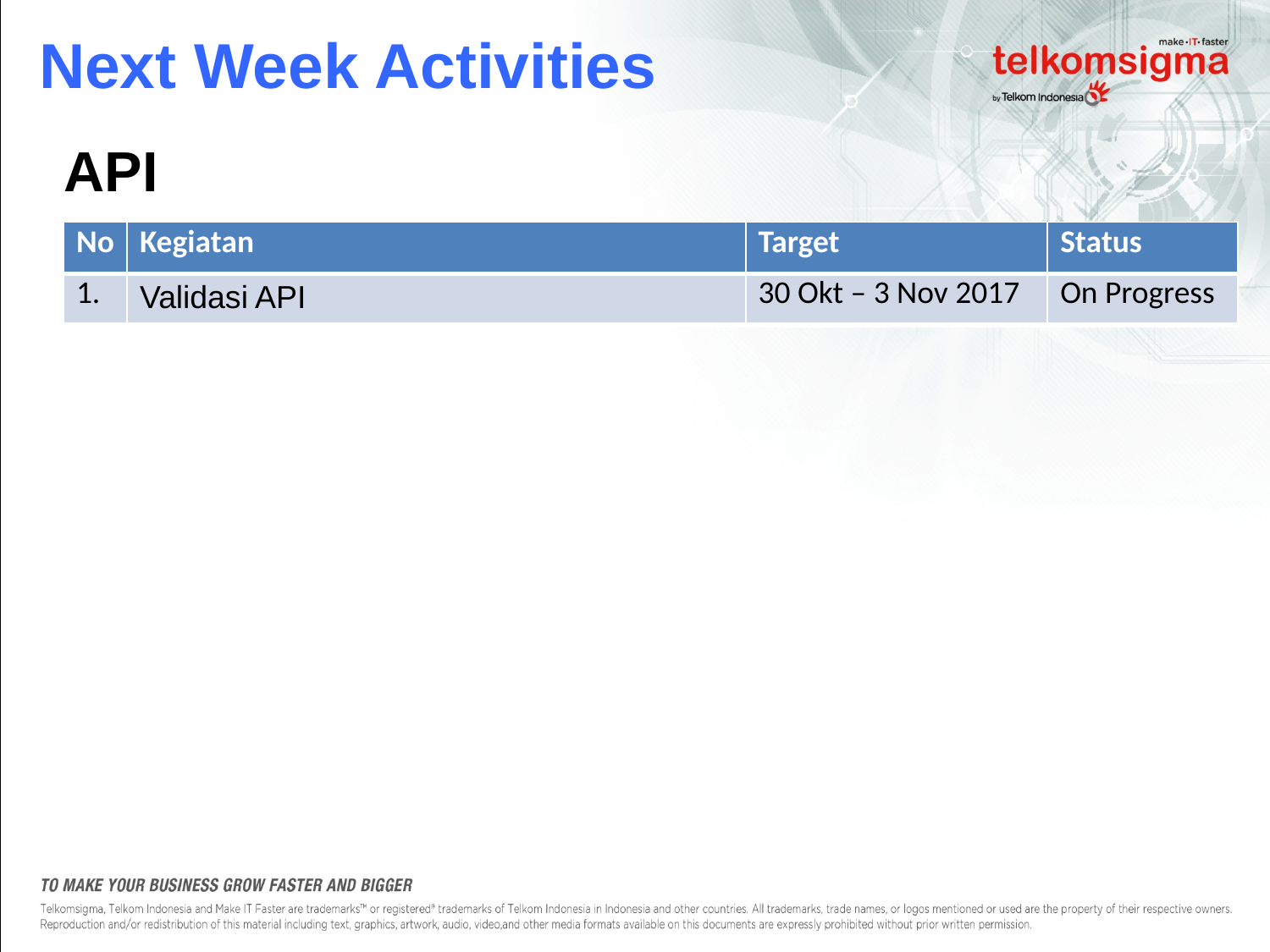

Next Week Activities
 API

| No | Kegiatan | Target | Status |
| --- | --- | --- | --- |
| 1. | Validasi API | 30 Okt – 3 Nov 2017 | On Progress |